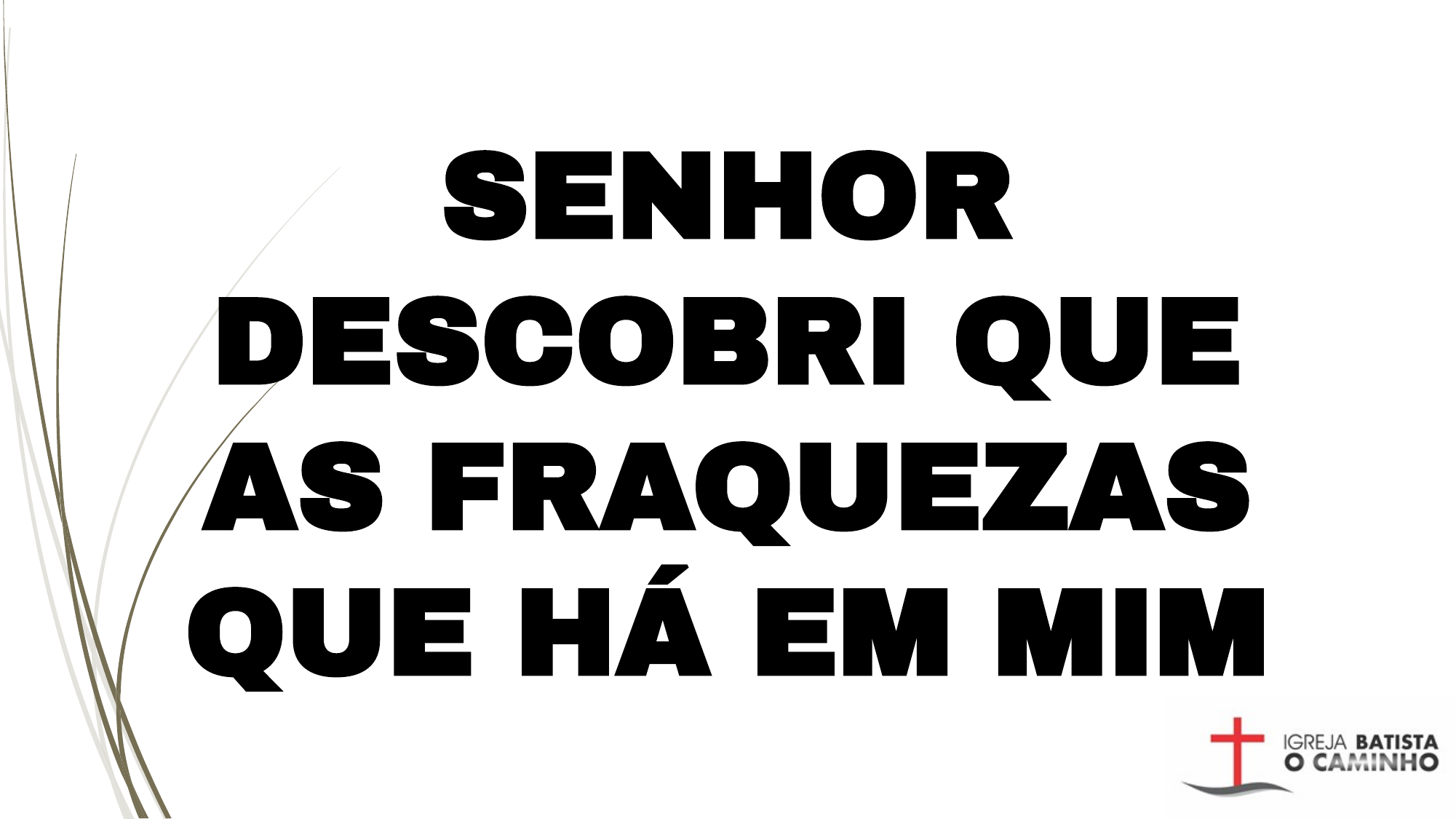

# SENHOR DESCOBRI QUE AS FRAQUEZAS QUE HÁ EM MIM